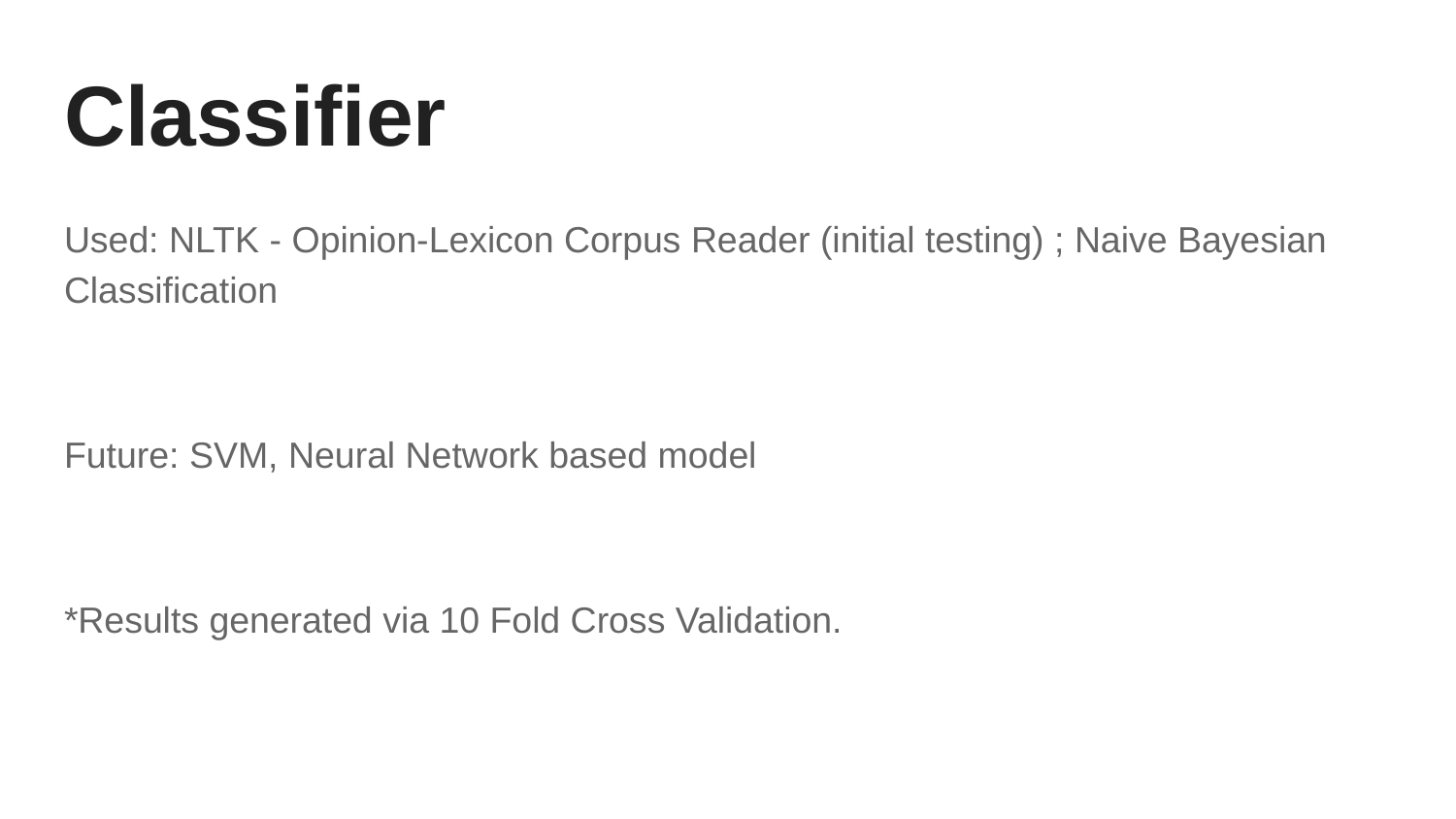

# Classifier
Used: NLTK - Opinion-Lexicon Corpus Reader (initial testing) ; Naive Bayesian Classification

Future: SVM, Neural Network based model

*Results generated via 10 Fold Cross Validation.